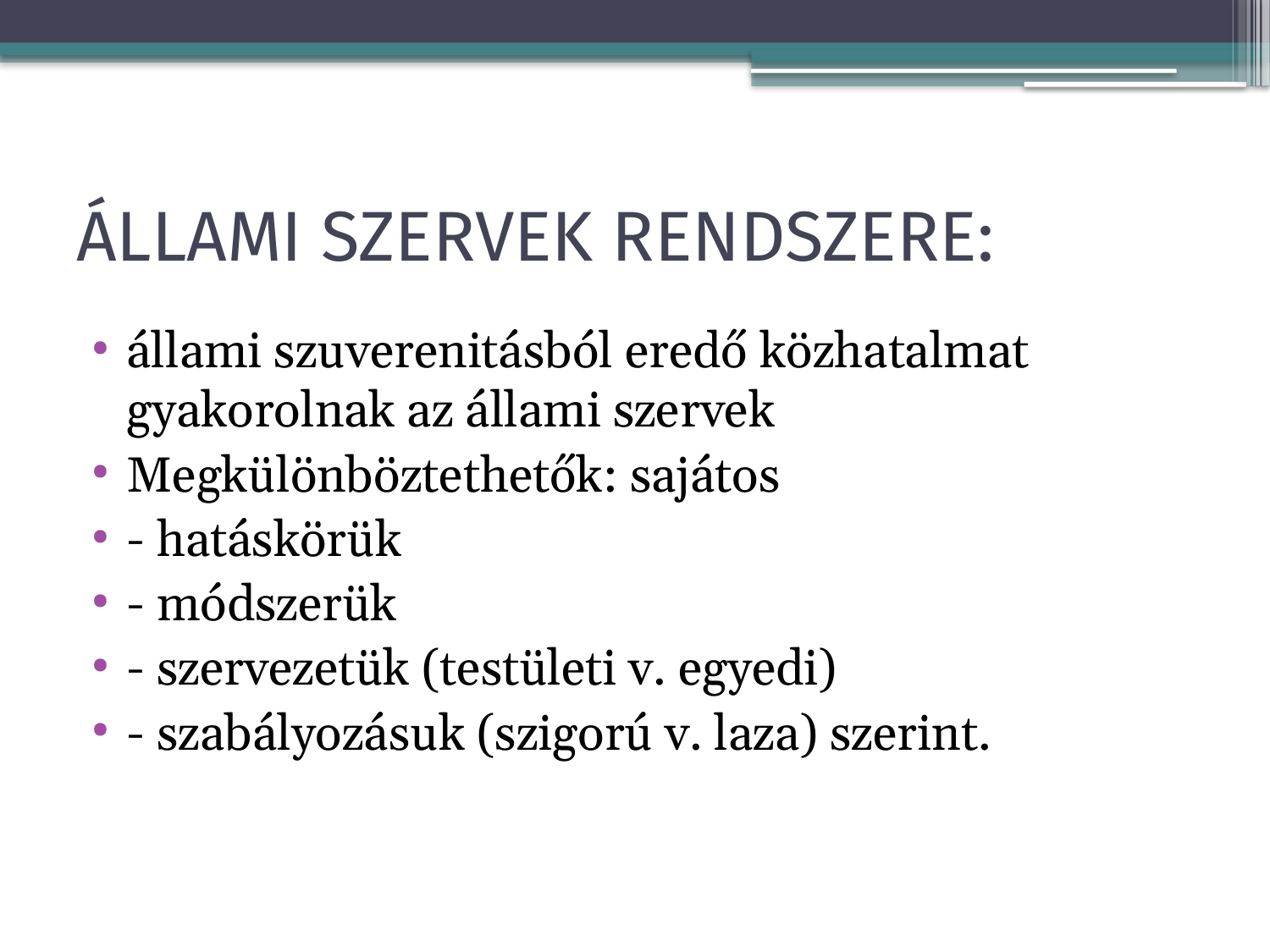

# ÁLLAMI SZERVEK RENDSZERE:
állami szuverenitásból eredő közhatalmat gyakorolnak az állami szervek
Megkülönböztethetők: sajátos
- hatáskörük
- módszerük
- szervezetük (testületi v. egyedi)
- szabályozásuk (szigorú v. laza) szerint.